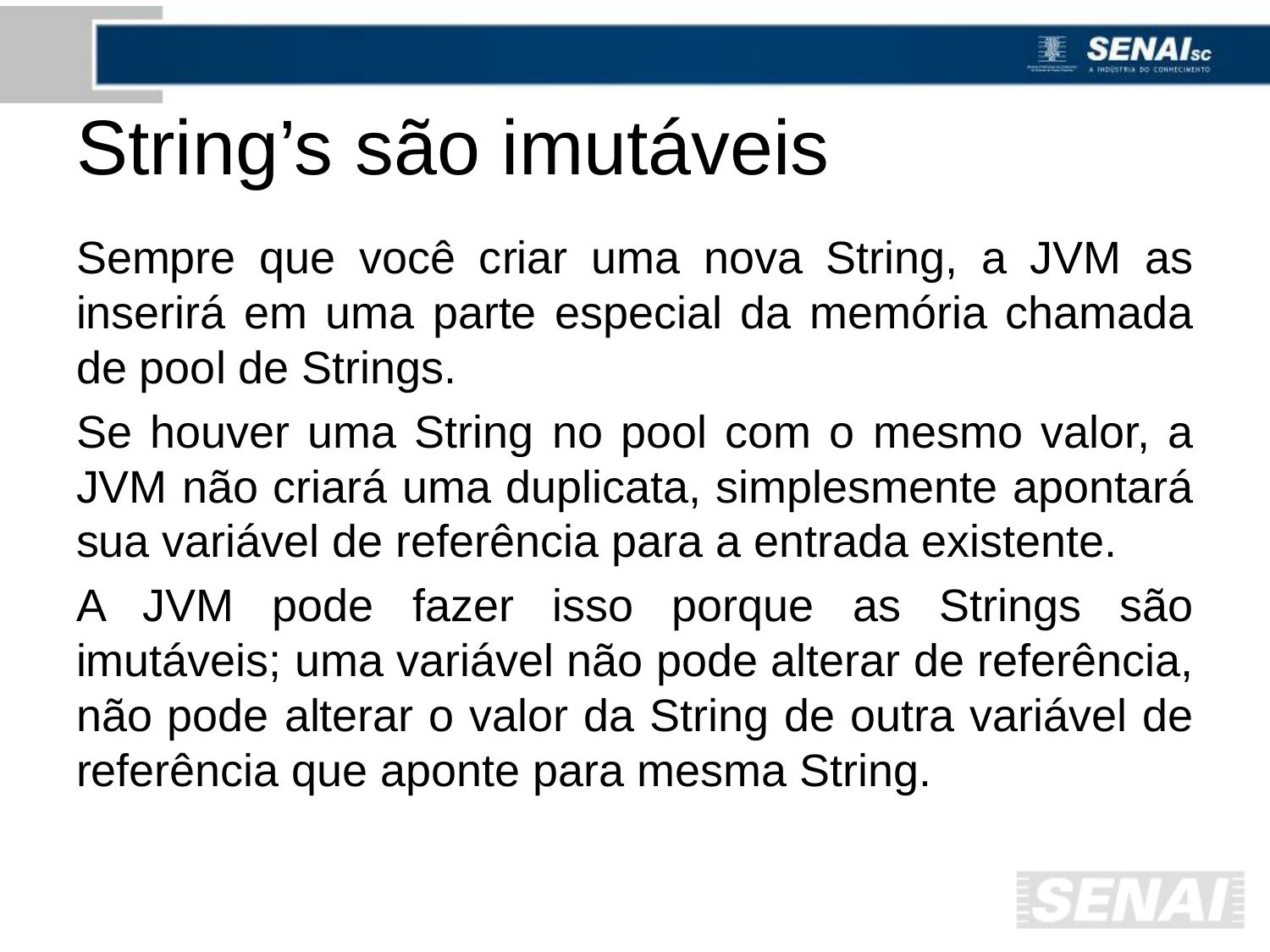

# String’s são imutáveis
Sempre que você criar uma nova String, a JVM as inserirá em uma parte especial da memória chamada de pool de Strings.
Se houver uma String no pool com o mesmo valor, a JVM não criará uma duplicata, simplesmente apontará sua variável de referência para a entrada existente.
A JVM pode fazer isso porque as Strings são imutáveis; uma variável não pode alterar de referência, não pode alterar o valor da String de outra variável de referência que aponte para mesma String.